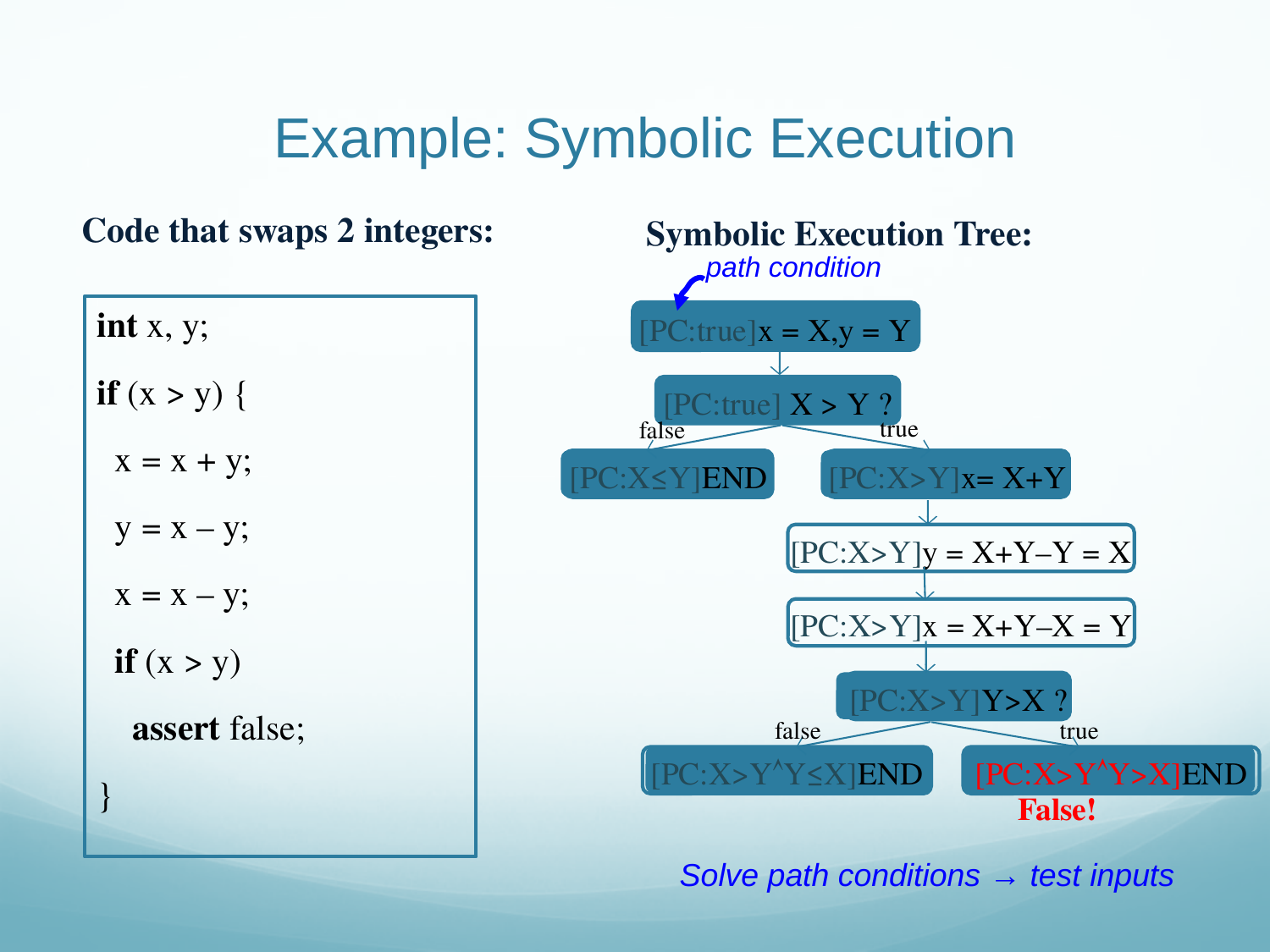

# Example: Symbolic Execution
Code that swaps 2 integers:
Symbolic Execution Tree:
path condition

int x, y;
if (x > y) {
  x = x + y;
  y = x – y;
  x = x – y;
  if (x > y)
    assert false;
}

[PC:true]x = X,y = Y

[PC:true] X > Y ?
true
false

[PC:X≤Y]END
[PC:X>Y]x= X+Y

[PC:X>Y]y = X+Y–Y = X

[PC:X>Y]x = X+Y–X = Y

[PC:X>Y]Y>X ?
false
true

[PC:X>Y∧Y≤X]END
[PC:X>Y∧Y>X]END
False!
Solve path conditions → test inputs